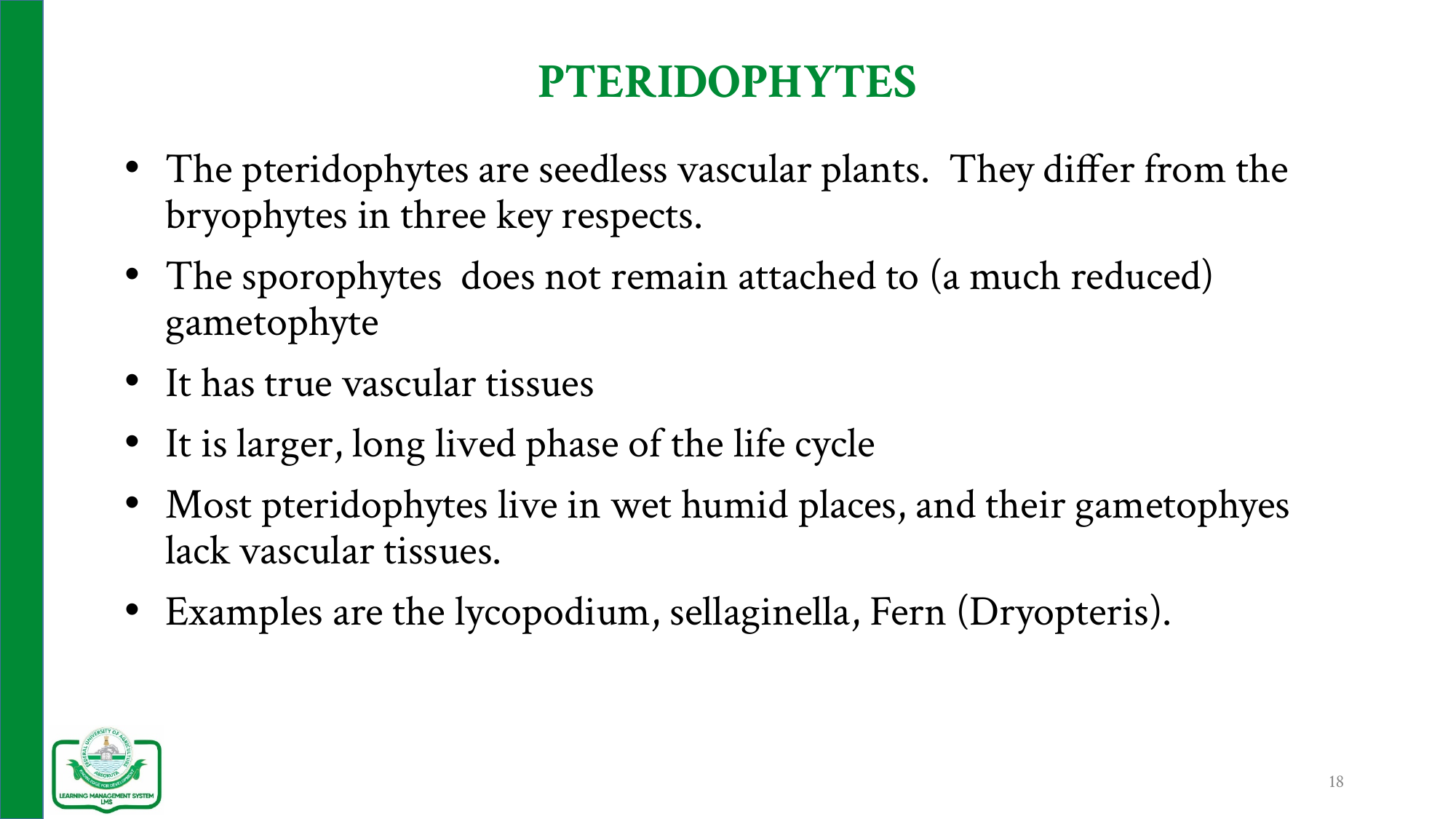

# PTERIDOPHYTES
The pteridophytes are seedless vascular plants.  They differ from the bryophytes in three key respects.
The sporophytes  does not remain attached to (a much reduced) gametophyte
It has true vascular tissues
It is larger, long lived phase of the life cycle
Most pteridophytes live in wet humid places, and their gametophyes lack vascular tissues.
Examples are the lycopodium, sellaginella, Fern (Dryopteris).

18